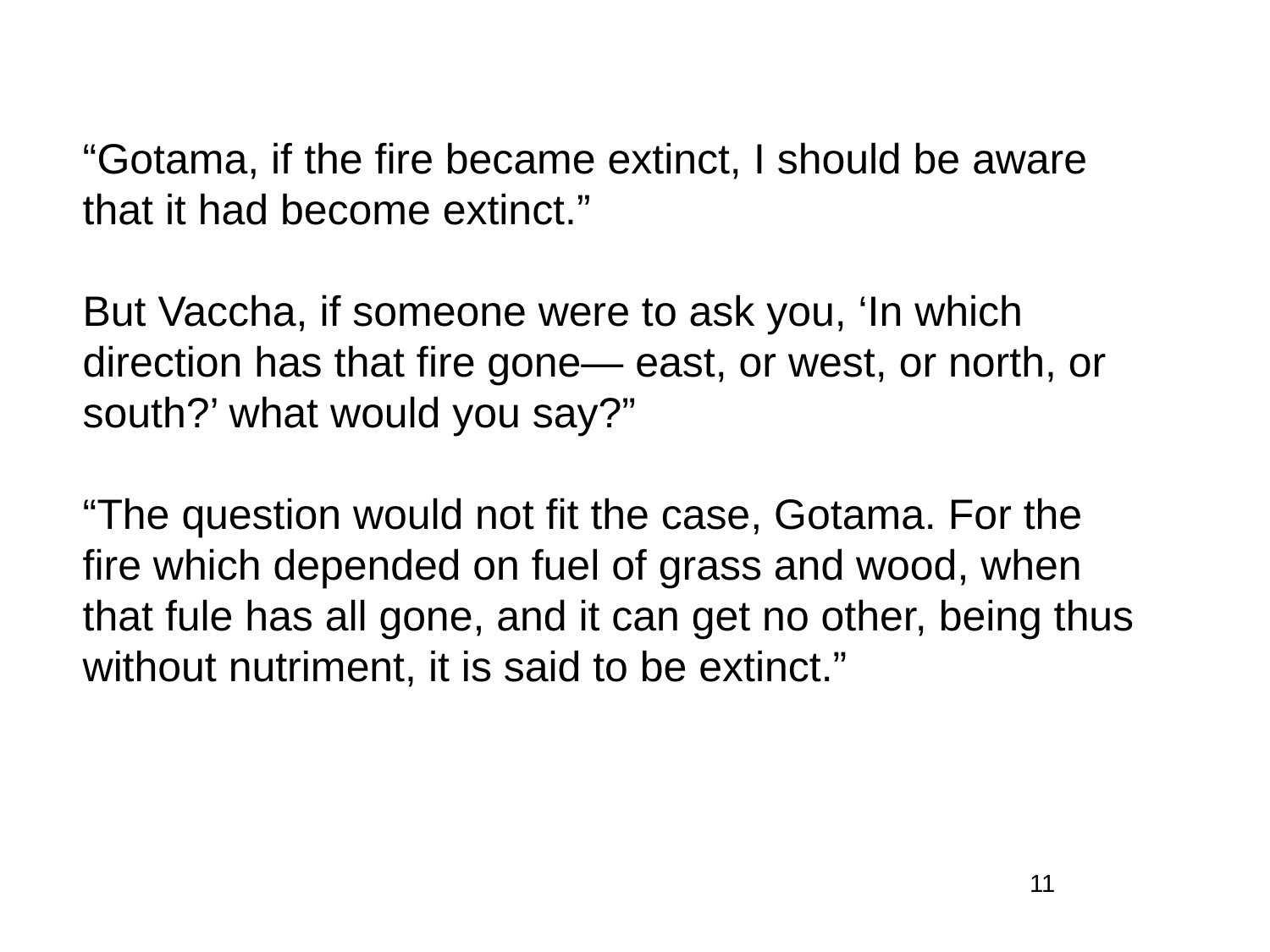

“Gotama, if the fire became extinct, I should be aware that it had become extinct.”

But Vaccha, if someone were to ask you, ‘In which direction has that fire gone— east, or west, or north, or south?’ what would you say?”

“The question would not fit the case, Gotama. For the fire which depended on fuel of grass and wood, when that fule has all gone, and it can get no other, being thus without nutriment, it is said to be extinct.”
11